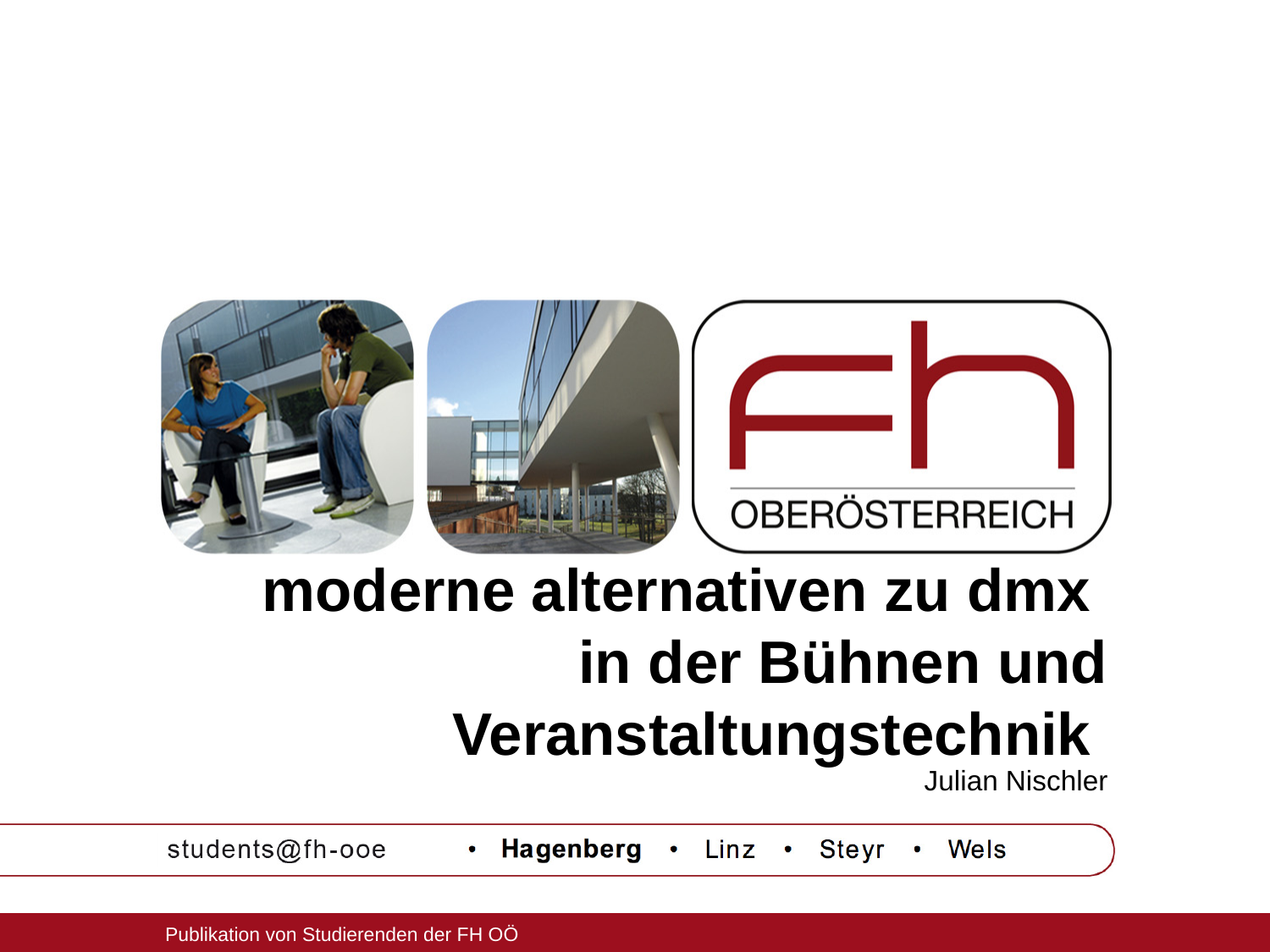

# moderne alternativen zu dmx in der Bühnen und Veranstaltungstechnik
Julian Nischler